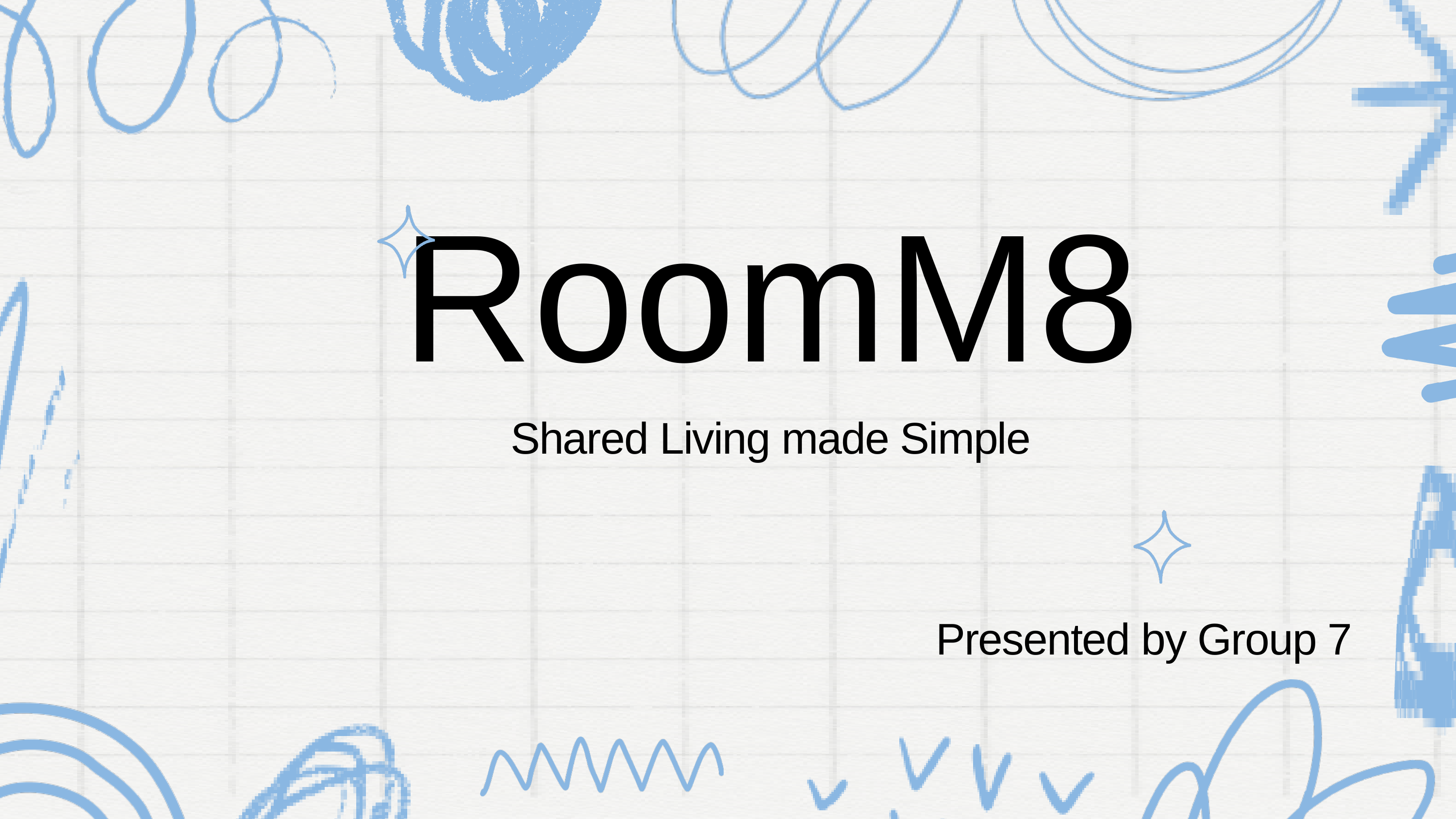

RoomM8

Shared Living made Simple

Presented by Group 7